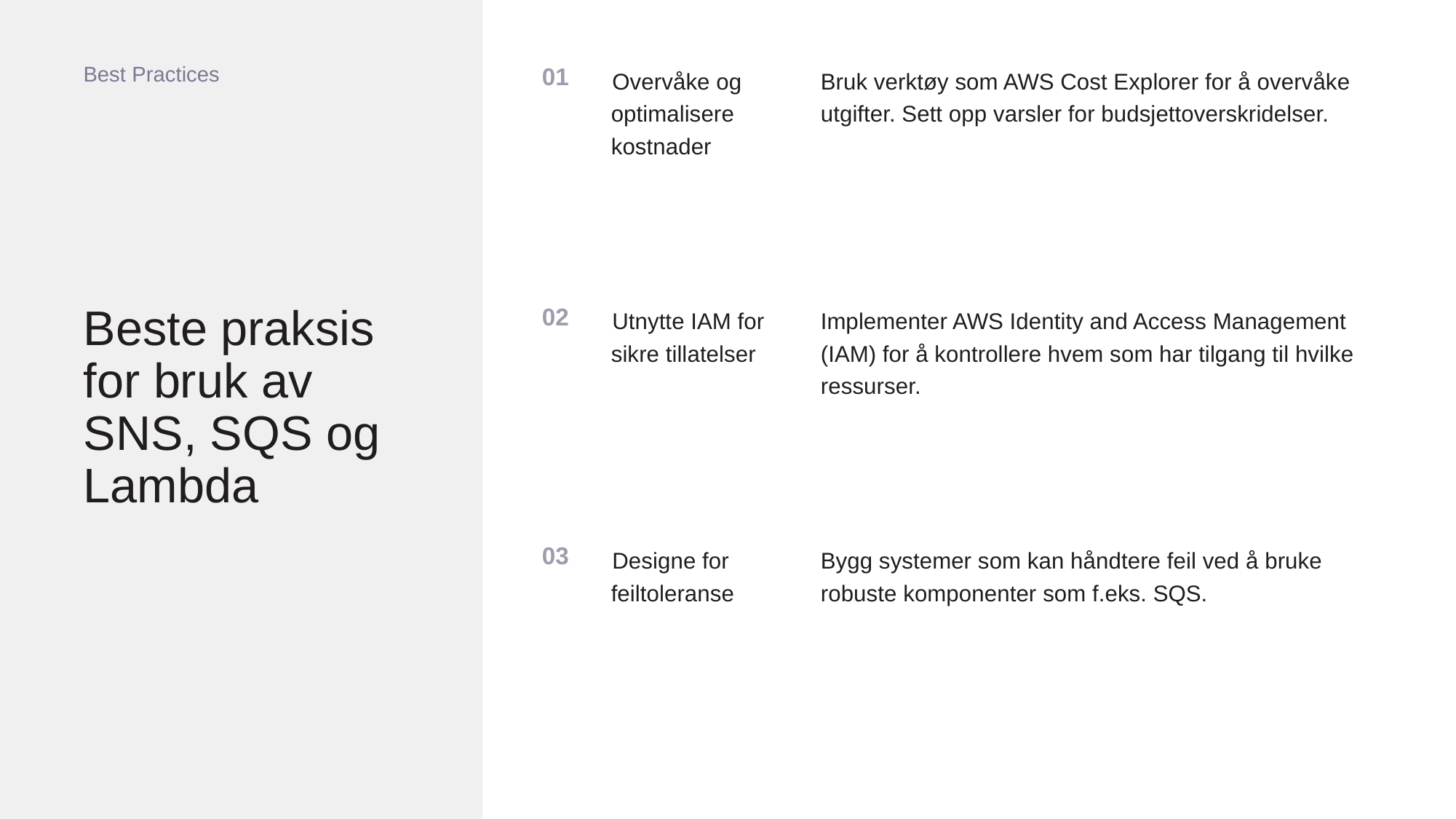

Best Practices
01
Overvåke og optimalisere kostnader
Bruk verktøy som AWS Cost Explorer for å overvåke utgifter. Sett opp varsler for budsjettoverskridelser.
# Beste praksis for bruk av SNS, SQS og Lambda
Utnytte IAM for sikre tillatelser
Implementer AWS Identity and Access Management (IAM) for å kontrollere hvem som har tilgang til hvilke ressurser.
02
03
Designe for feiltoleranse
Bygg systemer som kan håndtere feil ved å bruke robuste komponenter som f.eks. SQS.